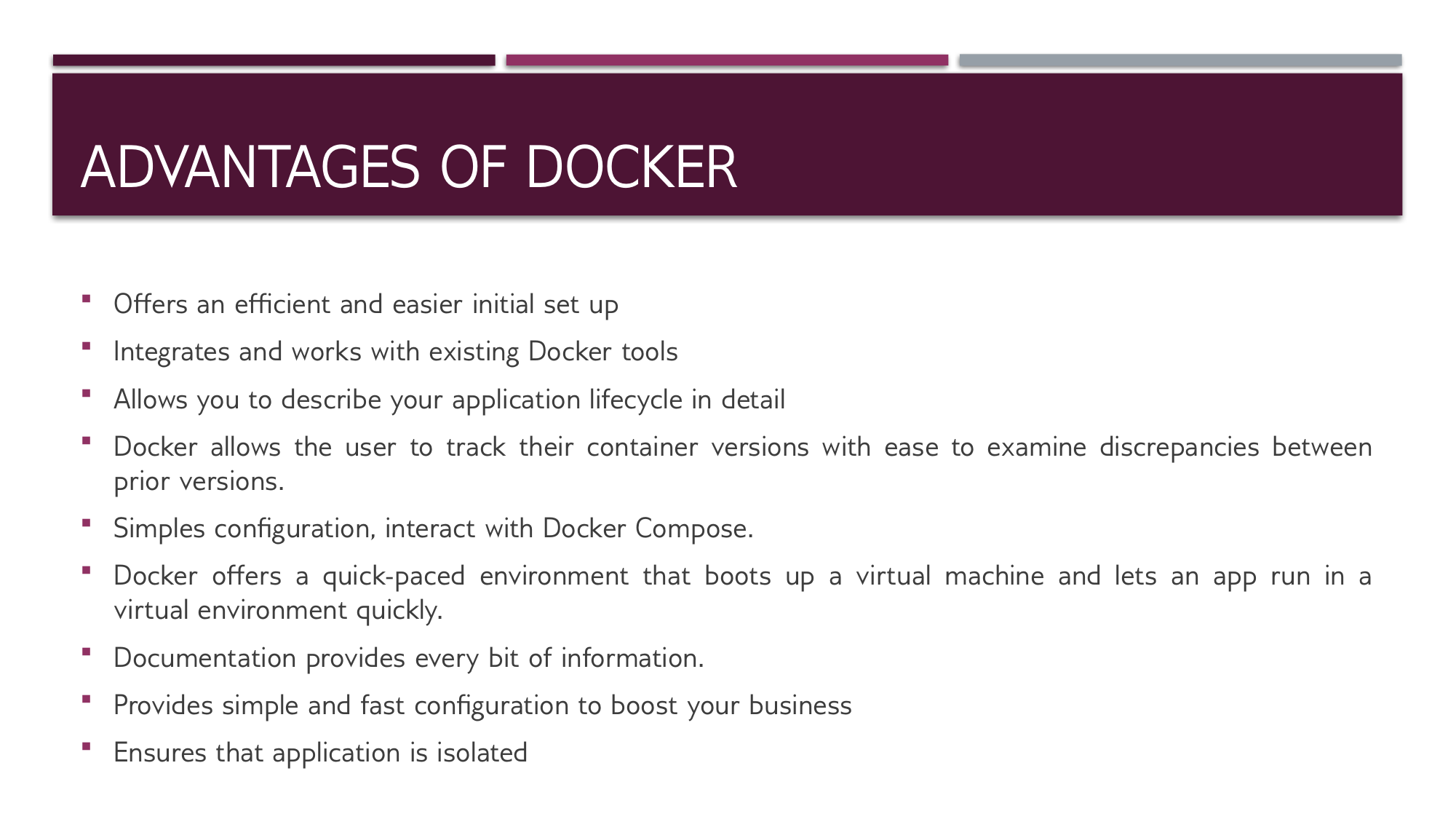

# Advantages of Docker

Offers an efficient and easier initial set up
Integrates and works with existing Docker tools
Allows you to describe your application lifecycle in detail
Docker allows the user to track their container versions with ease to examine discrepancies between prior versions.
Simples configuration, interact with Docker Compose.
Docker offers a quick-paced environment that boots up a virtual machine and lets an app run in a virtual environment quickly.
Documentation provides every bit of information.
Provides simple and fast configuration to boost your business
Ensures that application is isolated